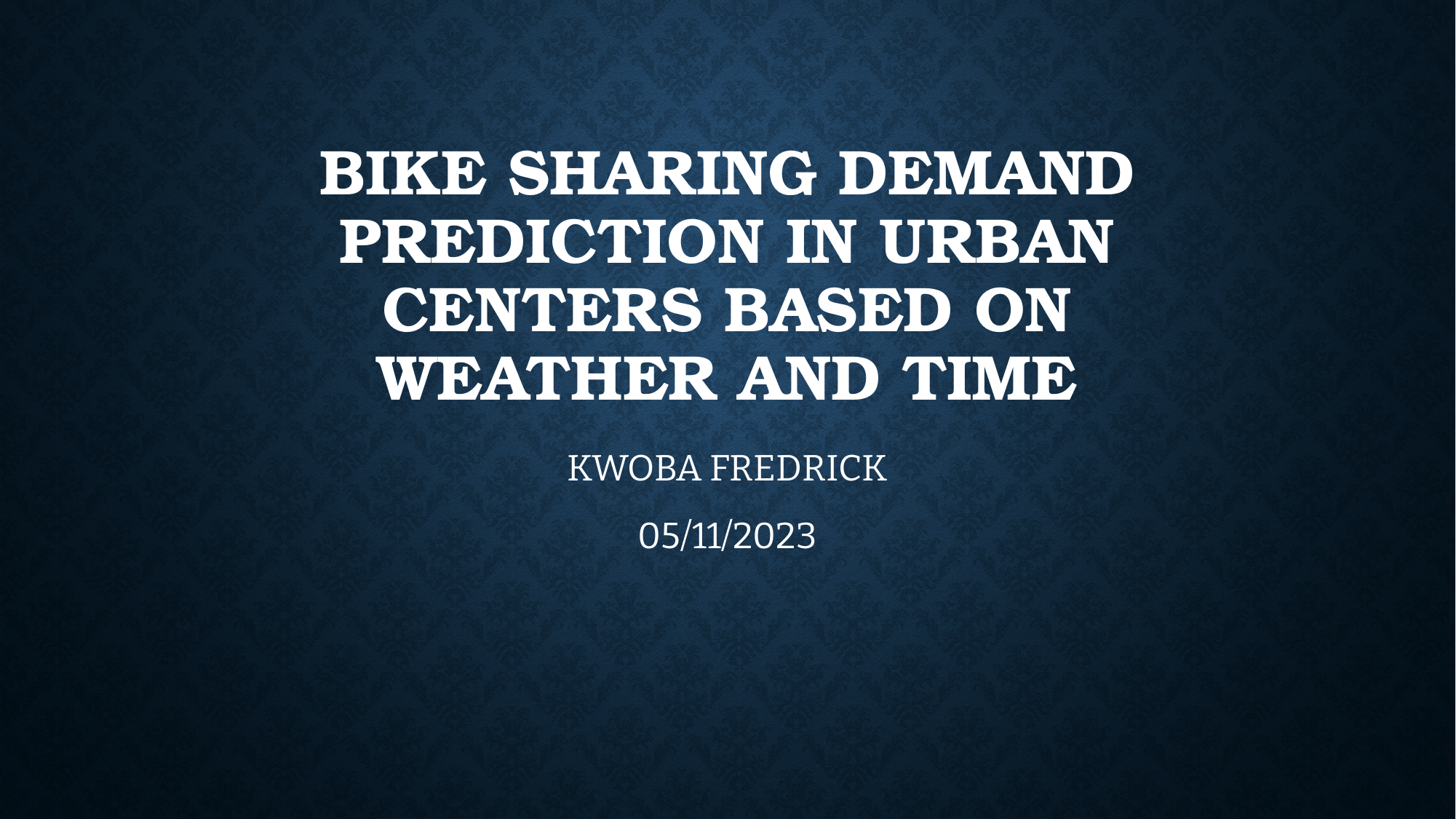

# bike sharing demand PREDICTION in urban centers based on weather AND TIME
KWOBA FREDRICK
05/11/2023